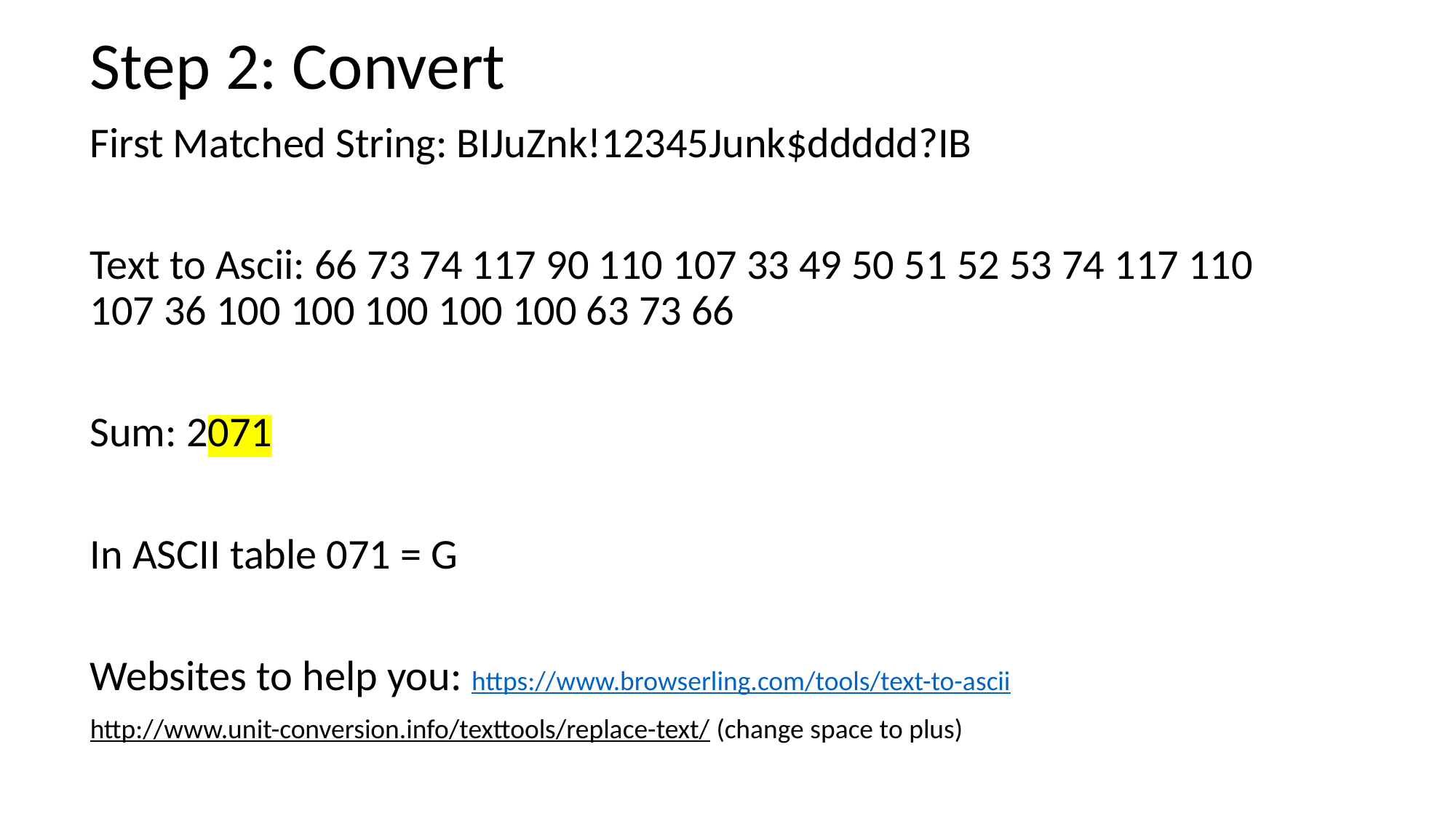

# Step 2: Convert
First Matched String: BIJuZnk!12345Junk$ddddd?IB

Text to Ascii: 66 73 74 117 90 110 107 33 49 50 51 52 53 74 117 110 107 36 100 100 100 100 100 63 73 66

Sum: 2071

In ASCII table 071 = G

Websites to help you: https://www.browserling.com/tools/text-to-ascii
http://www.unit-conversion.info/texttools/replace-text/ (change space to plus)